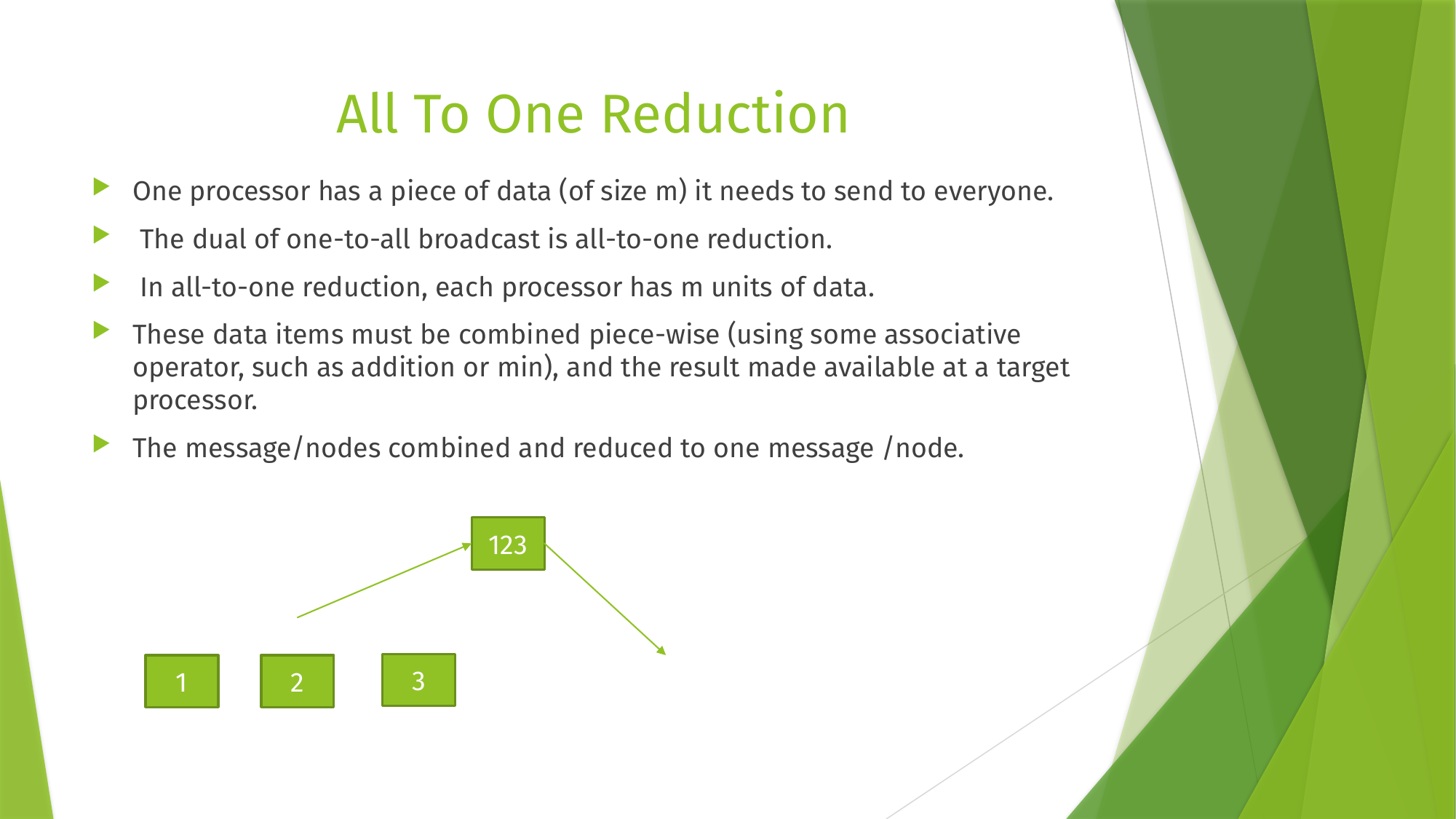

# All To One Reduction
One processor has a piece of data (of size m) it needs to send to everyone.
 The dual of one-to-all broadcast is all-to-one reduction.
 In all-to-one reduction, each processor has m units of data.
These data items must be combined piece-wise (using some associative operator, such as addition or min), and the result made available at a target processor.
The message/nodes combined and reduced to one message /node.

123
3
1
2